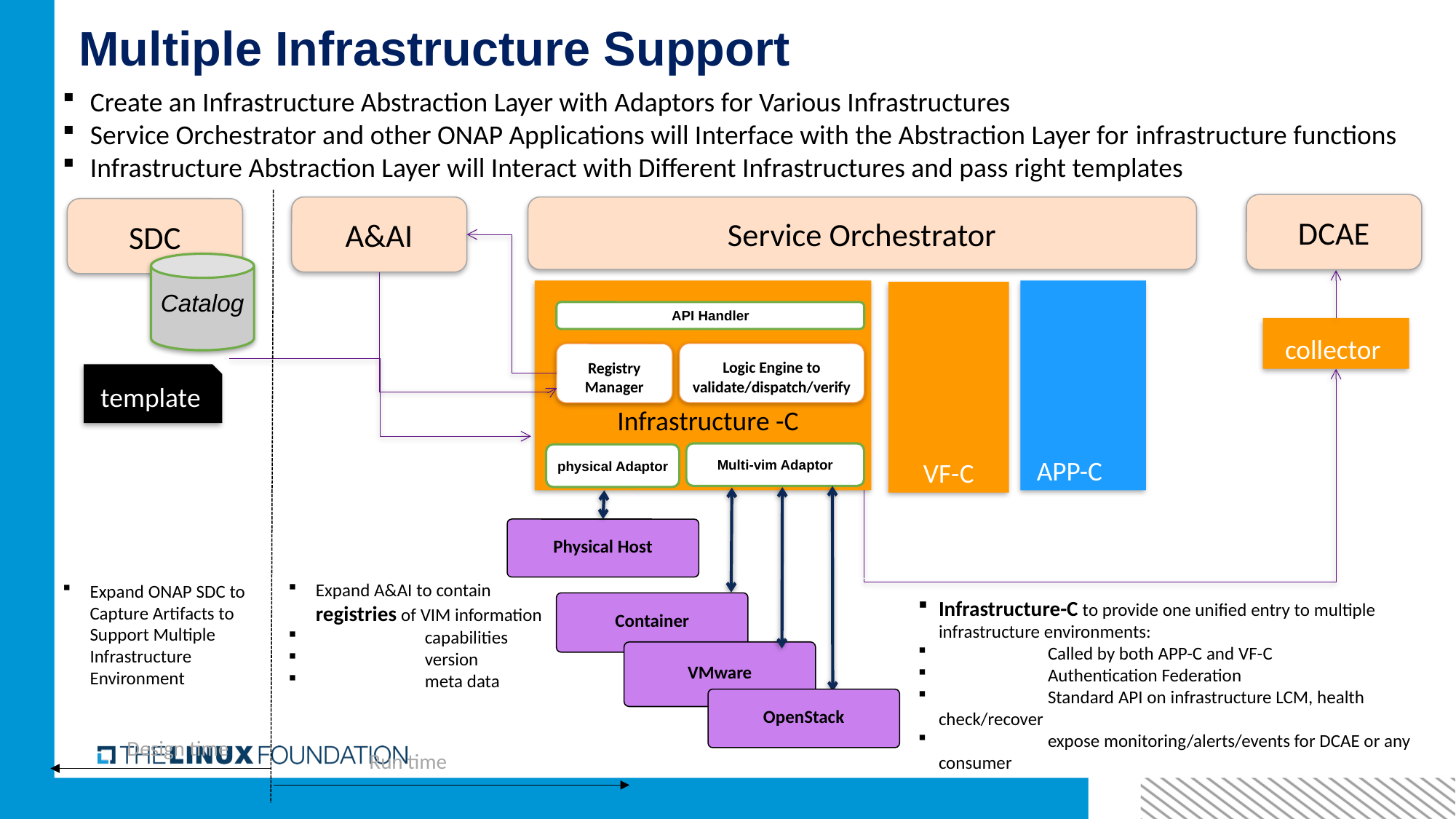

# Multiple Infrastructure Support
Create an Infrastructure Abstraction Layer with Adaptors for Various Infrastructures
Service Orchestrator and other ONAP Applications will Interface with the Abstraction Layer for infrastructure functions
Infrastructure Abstraction Layer will Interact with Different Infrastructures and pass right templates
DCAE
A&AI
Service Orchestrator
SDC

Catalog

API Handler
Logic Engine to
validate/dispatch/verify
Registry Manager
Infrastructure -C
Multi-vim Adaptor
physical Adaptor
Physical Host
Container
VMware
OpenStack
APP-C
VF-C
collector
template
Expand A&AI to contain registries of VIM information
 	capabilities
 	version
 	meta data

Expand ONAP SDC to Capture Artifacts to Support Multiple Infrastructure Environment

Infrastructure-C to provide one unified entry to multiple infrastructure environments:
 	Called by both APP-C and VF-C
 	Authentication Federation
 	Standard API on infrastructure LCM, health check/recover
 	expose monitoring/alerts/events for DCAE or any consumer

Design time
Run time